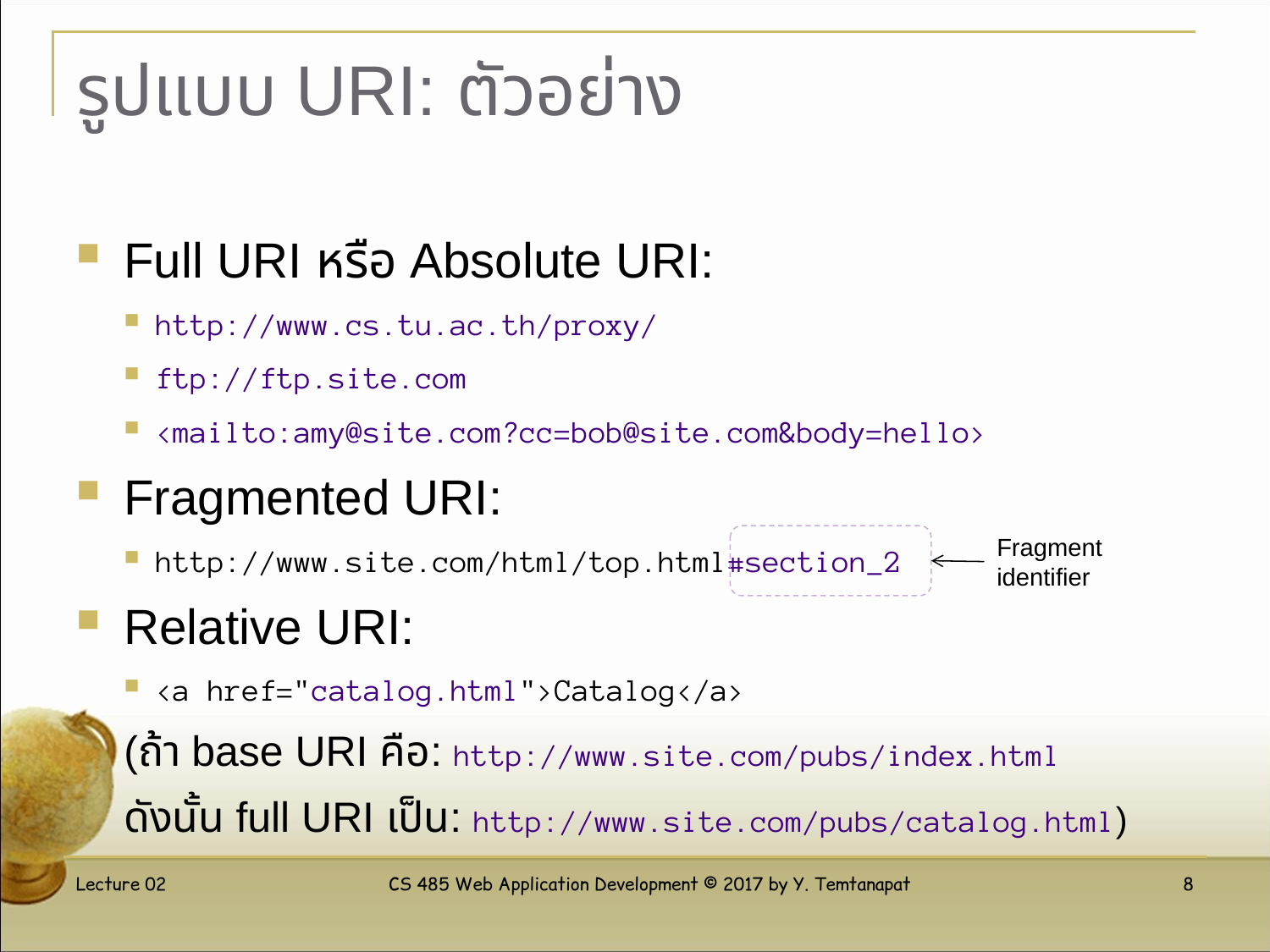

# รูปแบบ URI: ตัวอย่าง
Full URI หรือ Absolute URI:
http://www.cs.tu.ac.th/proxy/
ftp://ftp.site.com
<mailto:amy@site.com?cc=bob@site.com&body=hello>
Fragmented URI:
http://www.site.com/html/top.html#section_2
Relative URI:
<a href="catalog.html">Catalog</a>
(ถ้า base URI คือ: http://www.site.com/pubs/index.html
ดังนั้น full URI เป็น: http://www.site.com/pubs/catalog.html)

Fragment identifier
Lecture 02
CS 485 Web Application Development © 2017 by Y. Temtanapat
8